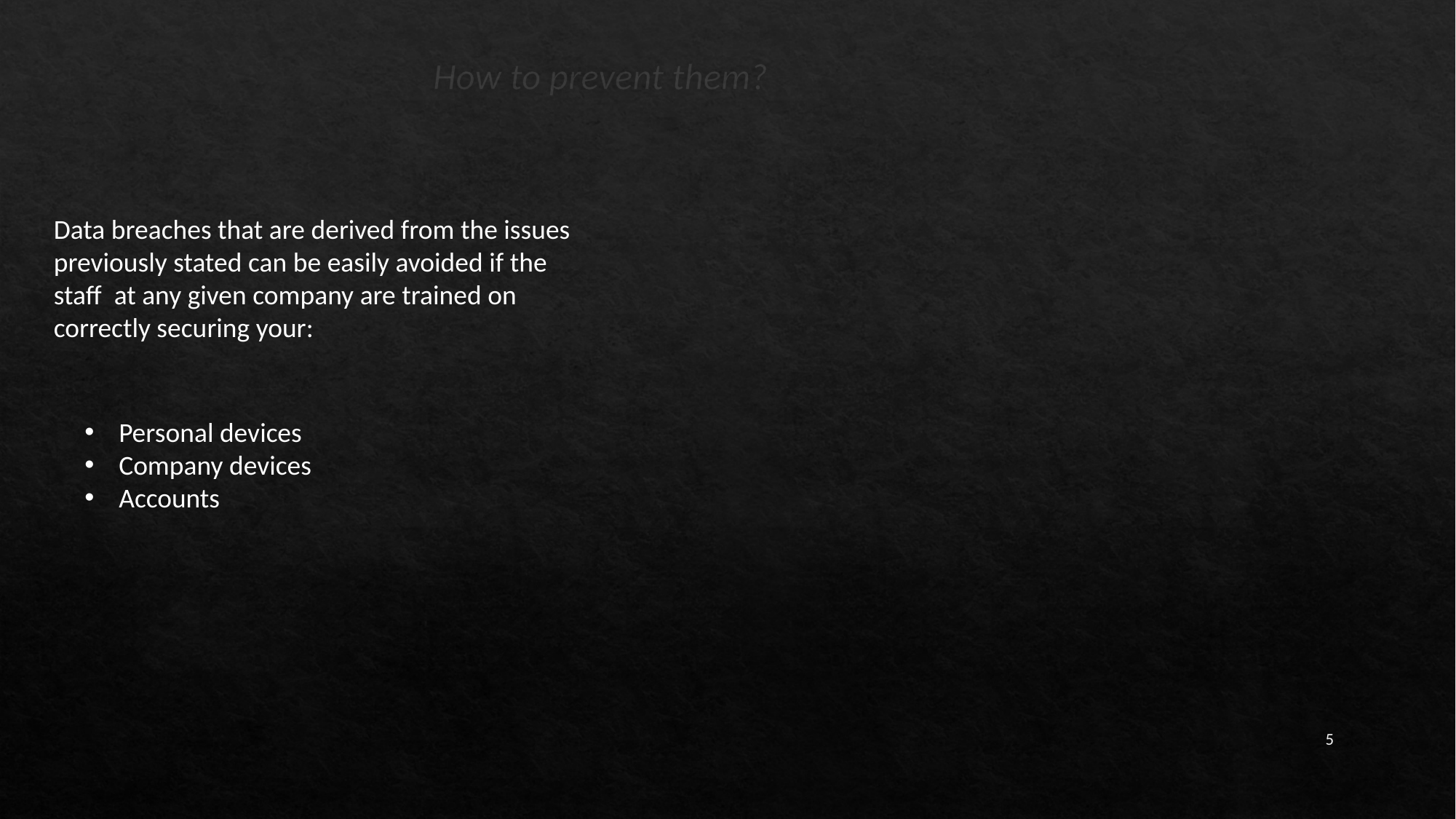

# How to prevent them?
Data breaches that are derived from the issues previously stated can be easily avoided if the staff  at any given company are trained on correctly securing your:
Personal devices
Company devices
Accounts

5